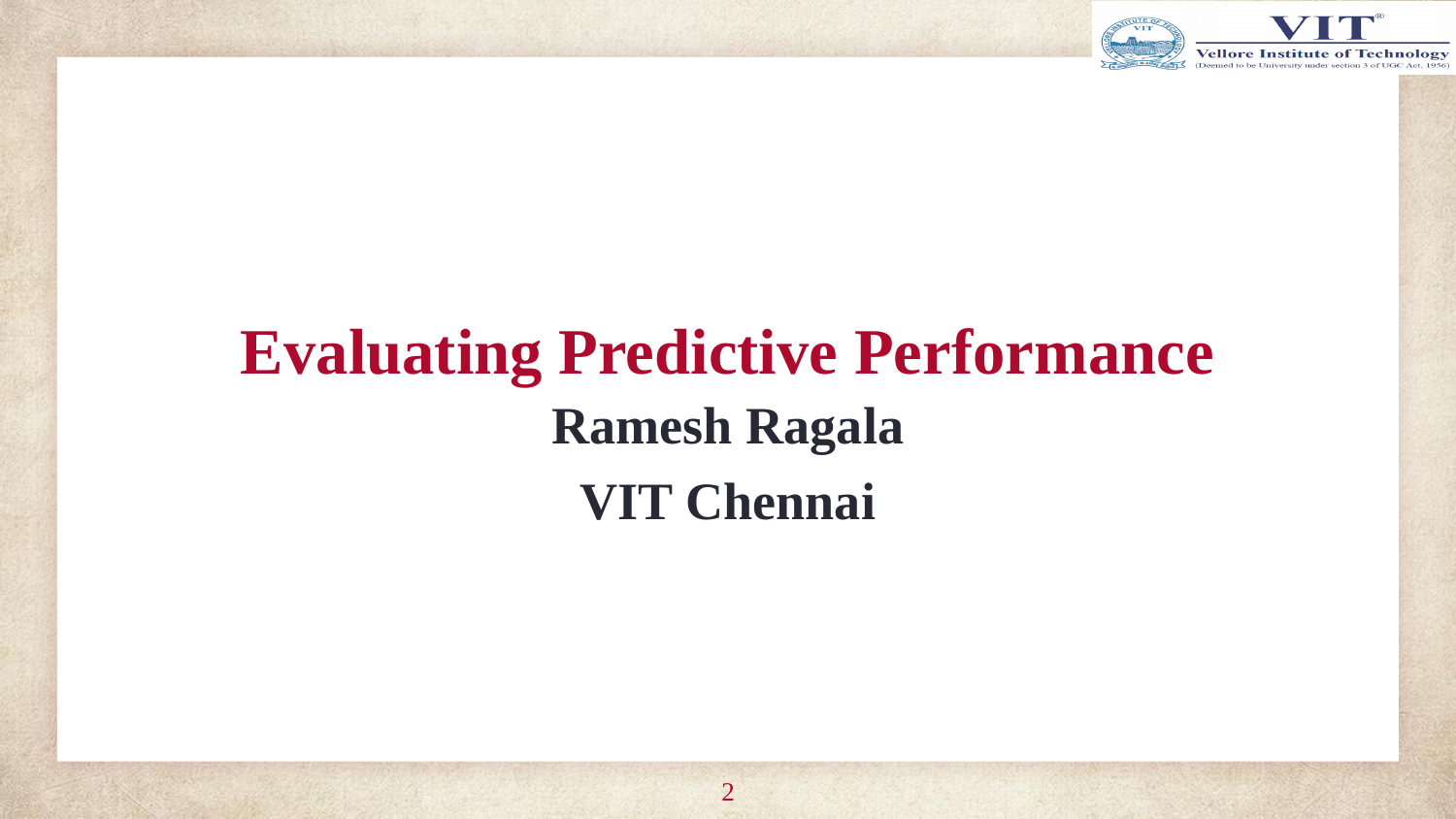

Evaluating Predictive Performance
Ramesh Ragala
VIT Chennai

2